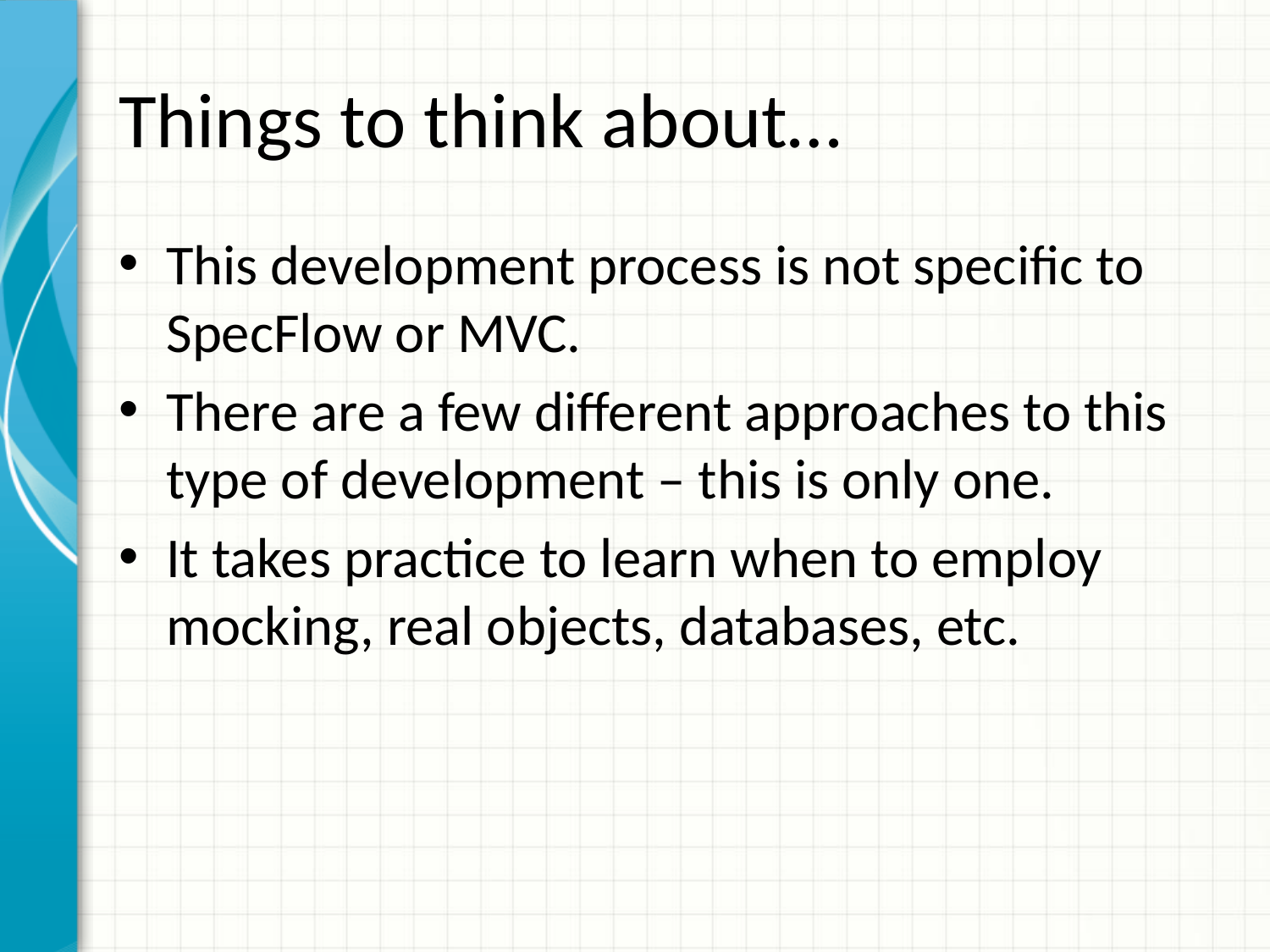

# Things to think about…
This development process is not specific to SpecFlow or MVC.
There are a few different approaches to this type of development – this is only one.
It takes practice to learn when to employ mocking, real objects, databases, etc.